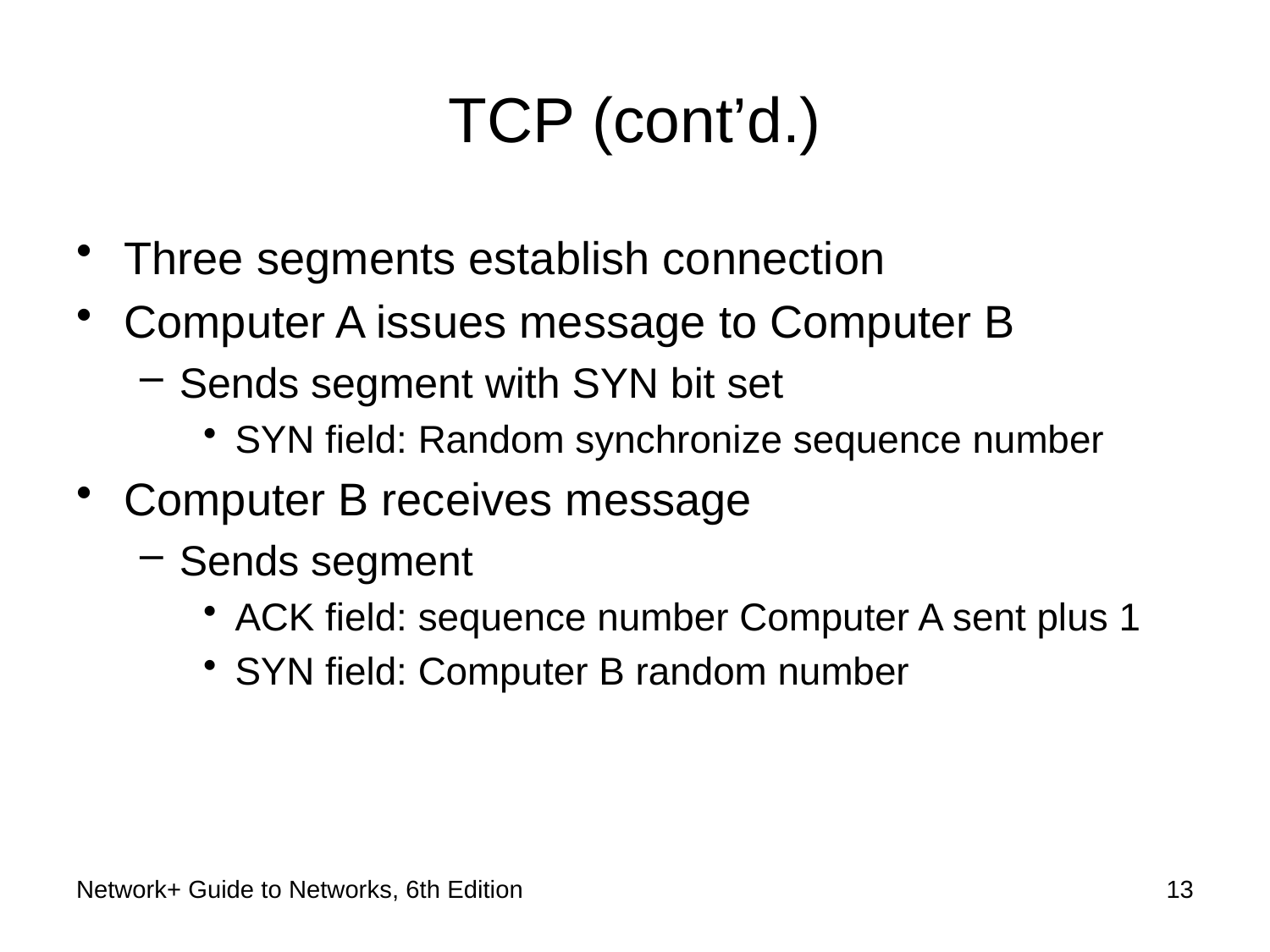

# TCP (cont’d.)
Three segments establish connection
Computer A issues message to Computer B
Sends segment with SYN bit set
SYN field: Random synchronize sequence number
Computer B receives message
Sends segment
ACK field: sequence number Computer A sent plus 1
SYN field: Computer B random number
Network+ Guide to Networks, 6th Edition
13